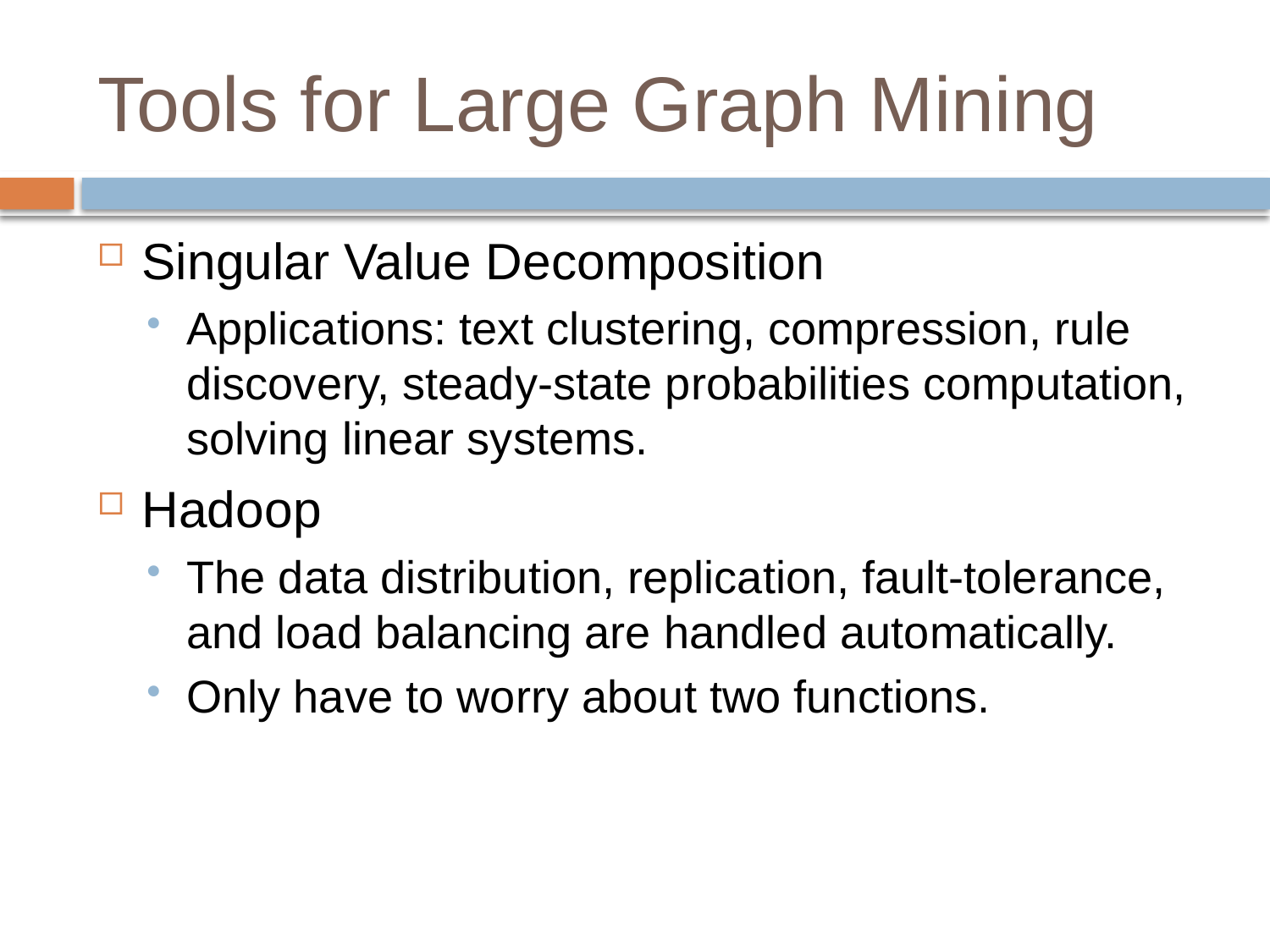

# Tools for Large Graph Mining
Singular Value Decomposition
Applications: text clustering, compression, rule discovery, steady-state probabilities computation, solving linear systems.
Hadoop
The data distribution, replication, fault-tolerance, and load balancing are handled automatically.
Only have to worry about two functions.